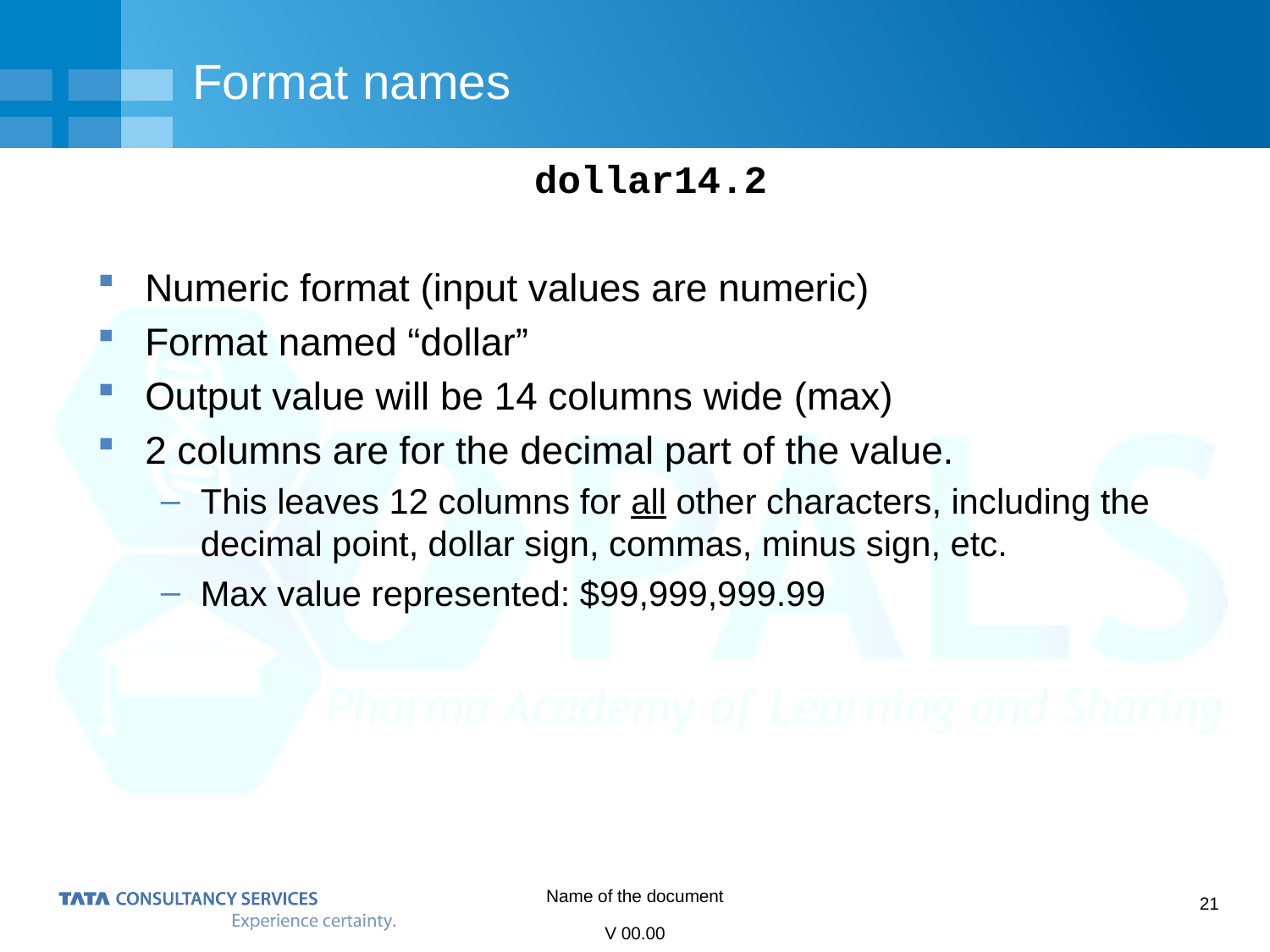

# Format names
dollar14.2

Numeric format (input values are numeric)
Format named “dollar”
Output value will be 14 columns wide (max)
2 columns are for the decimal part of the value.
This leaves 12 columns for all other characters, including the decimal point, dollar sign, commas, minus sign, etc.
Max value represented: $99,999,999.99